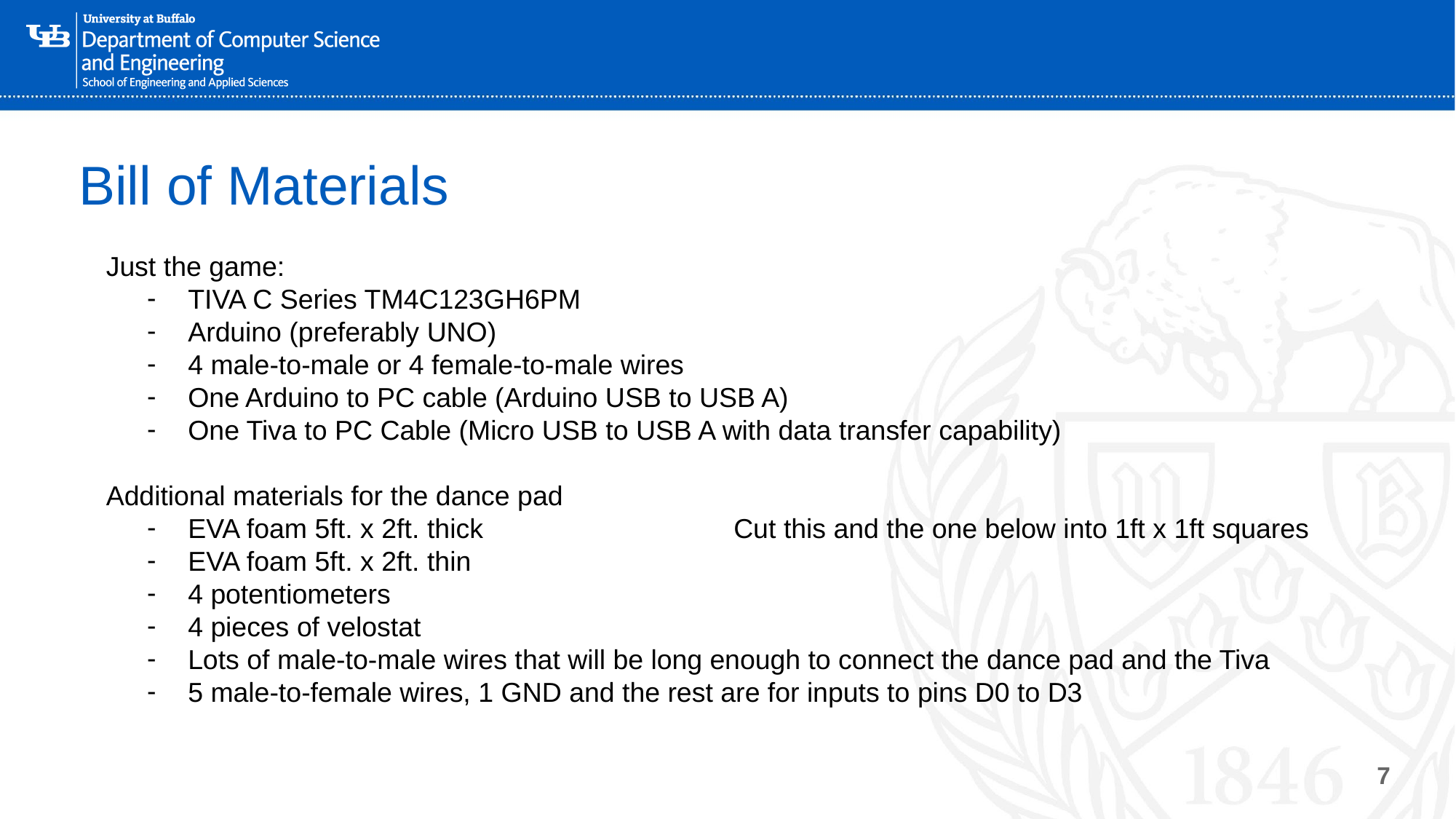

# Bill of Materials
Just the game:
TIVA C Series TM4C123GH6PM
Arduino (preferably UNO)
4 male-to-male or 4 female-to-male wires
One Arduino to PC cable (Arduino USB to USB A)
One Tiva to PC Cable (Micro USB to USB A with data transfer capability)

Additional materials for the dance pad
EVA foam 5ft. x 2ft. thick			Cut this and the one below into 1ft x 1ft squares
EVA foam 5ft. x 2ft. thin
4 potentiometers
4 pieces of velostat
Lots of male-to-male wires that will be long enough to connect the dance pad and the Tiva
5 male-to-female wires, 1 GND and the rest are for inputs to pins D0 to D3